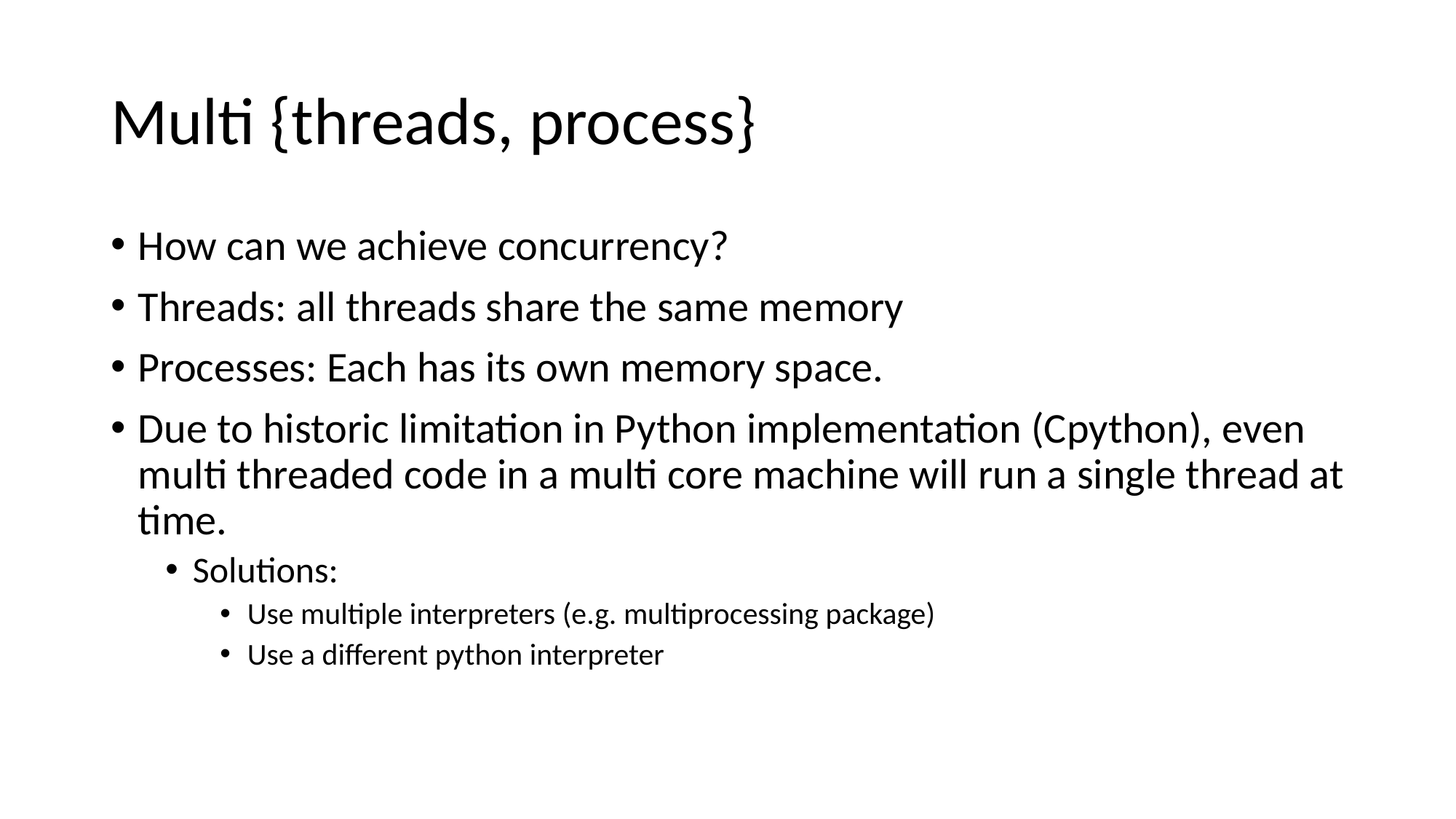

# Multi {threads, process}
How can we achieve concurrency?
Threads: all threads share the same memory
Processes: Each has its own memory space.
Due to historic limitation in Python implementation (Cpython), even multi threaded code in a multi core machine will run a single thread at time.
Solutions:
Use multiple interpreters (e.g. multiprocessing package)
Use a different python interpreter